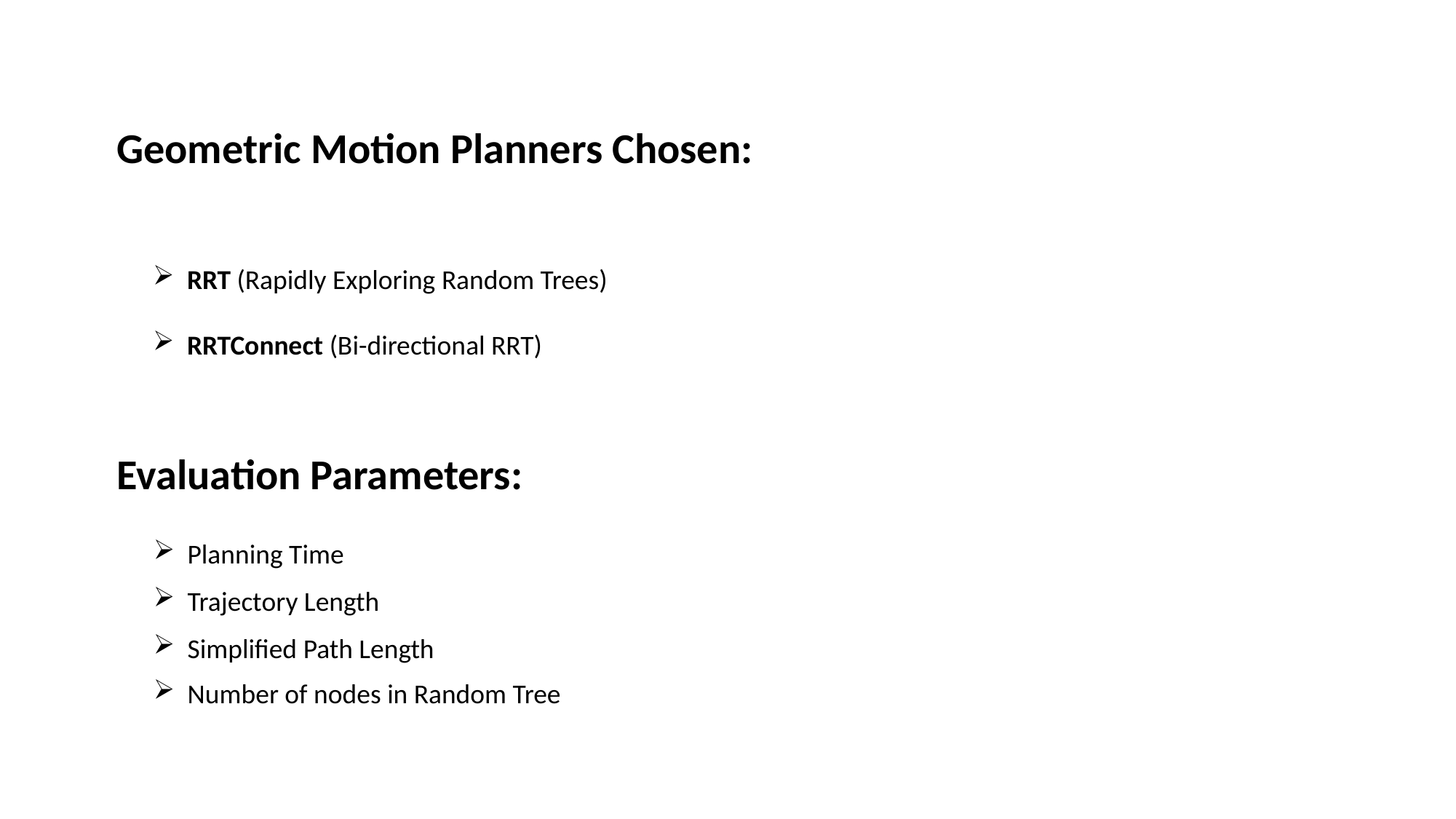

Geometric Motion Planners Chosen:

RRT (Rapidly Exploring Random Trees)

RRTConnect (Bi-directional RRT)

Evaluation Parameters:
Planning Time
Trajectory Length
Simplified Path Length
Number of nodes in Random Tree